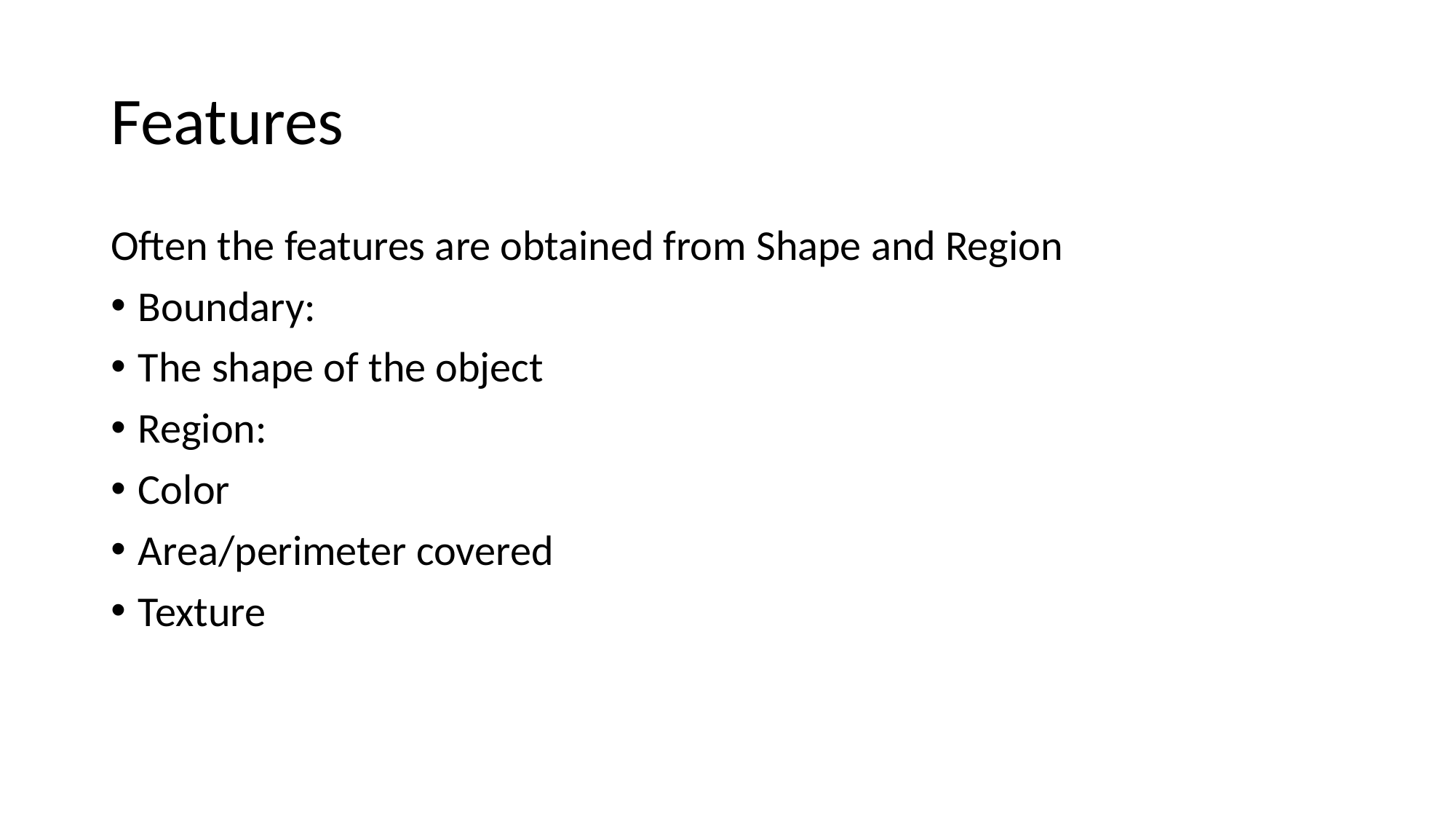

# Features
Often the features are obtained from Shape and Region
Boundary:
The shape of the object
Region:
Color
Area/perimeter covered
Texture